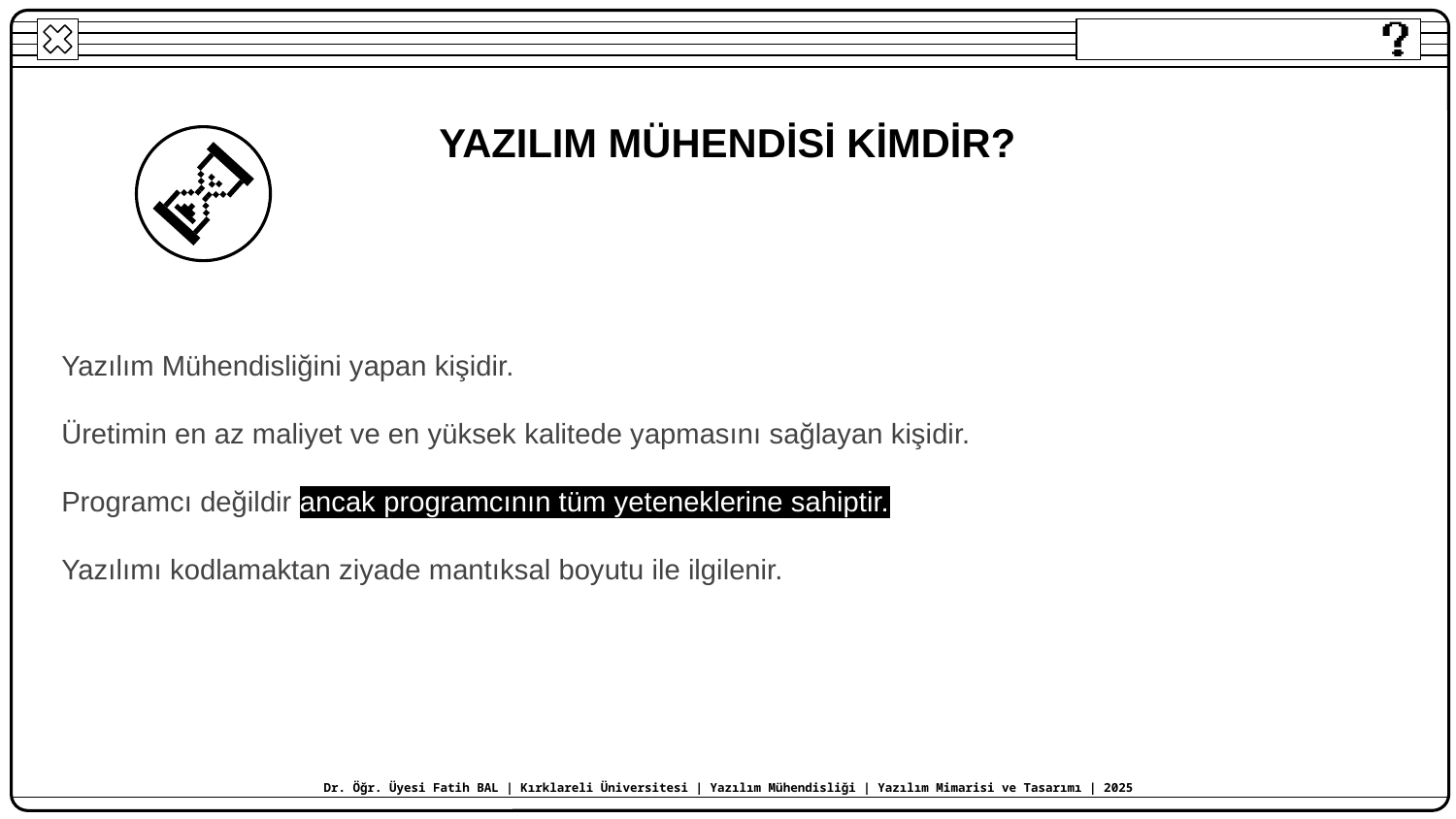

YAZILIM MÜHENDİSİ KİMDİR?

Yazılım Mühendisliğini yapan kişidir.

Üretimin en az maliyet ve en yüksek kalitede yapmasını sağlayan kişidir.

Programcı değildir ancak programcının tüm yeteneklerine sahiptir.

Yazılımı kodlamaktan ziyade mantıksal boyutu ile ilgilenir.
Dr. Öğr. Üyesi Fatih BAL | Kırklareli Üniversitesi | Yazılım Mühendisliği | Yazılım Mimarisi ve Tasarımı | 2025